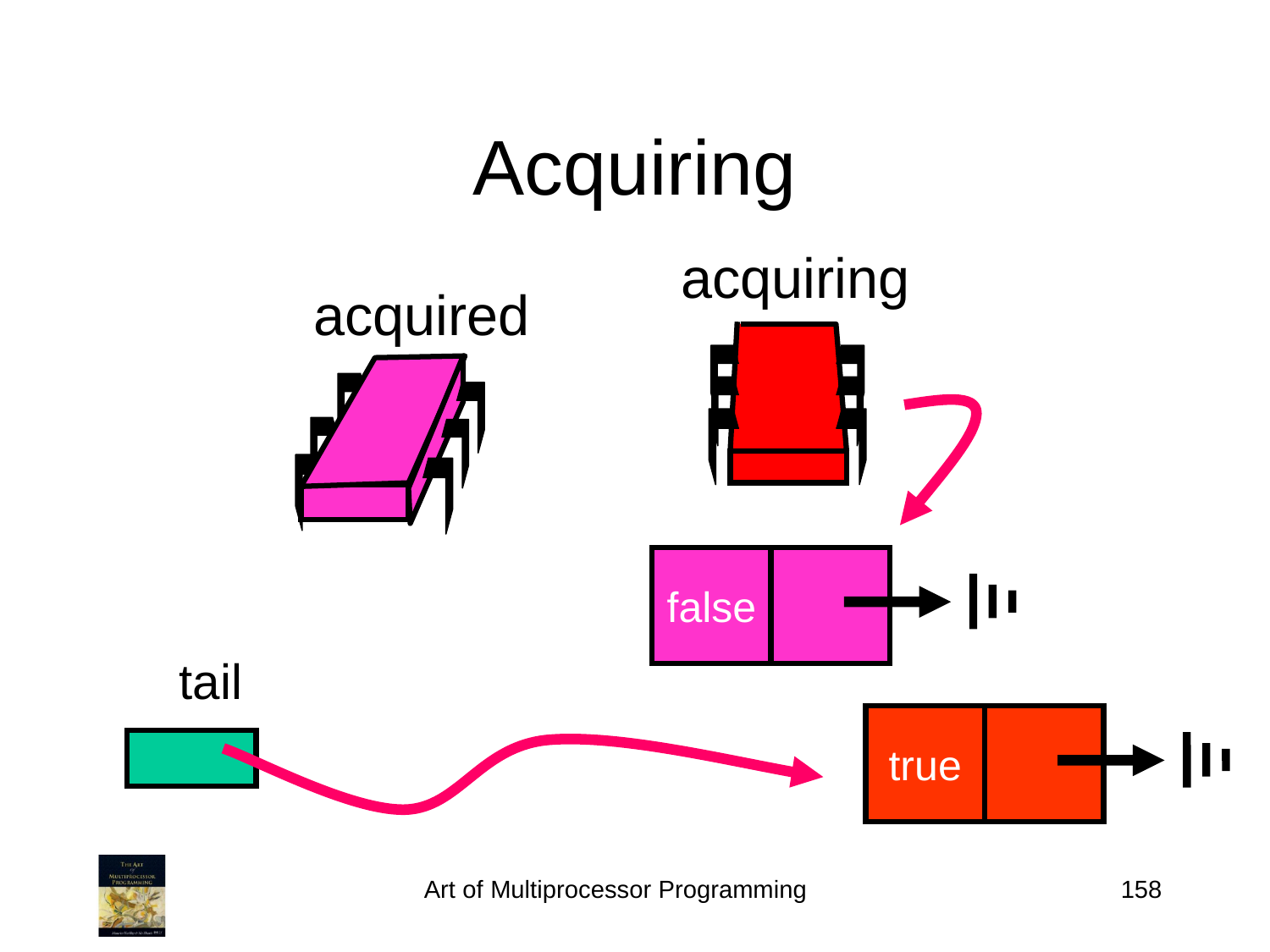

# Acquiring
acquiring

acquired

false

tail
true

Art of Multiprocessor Programming
158